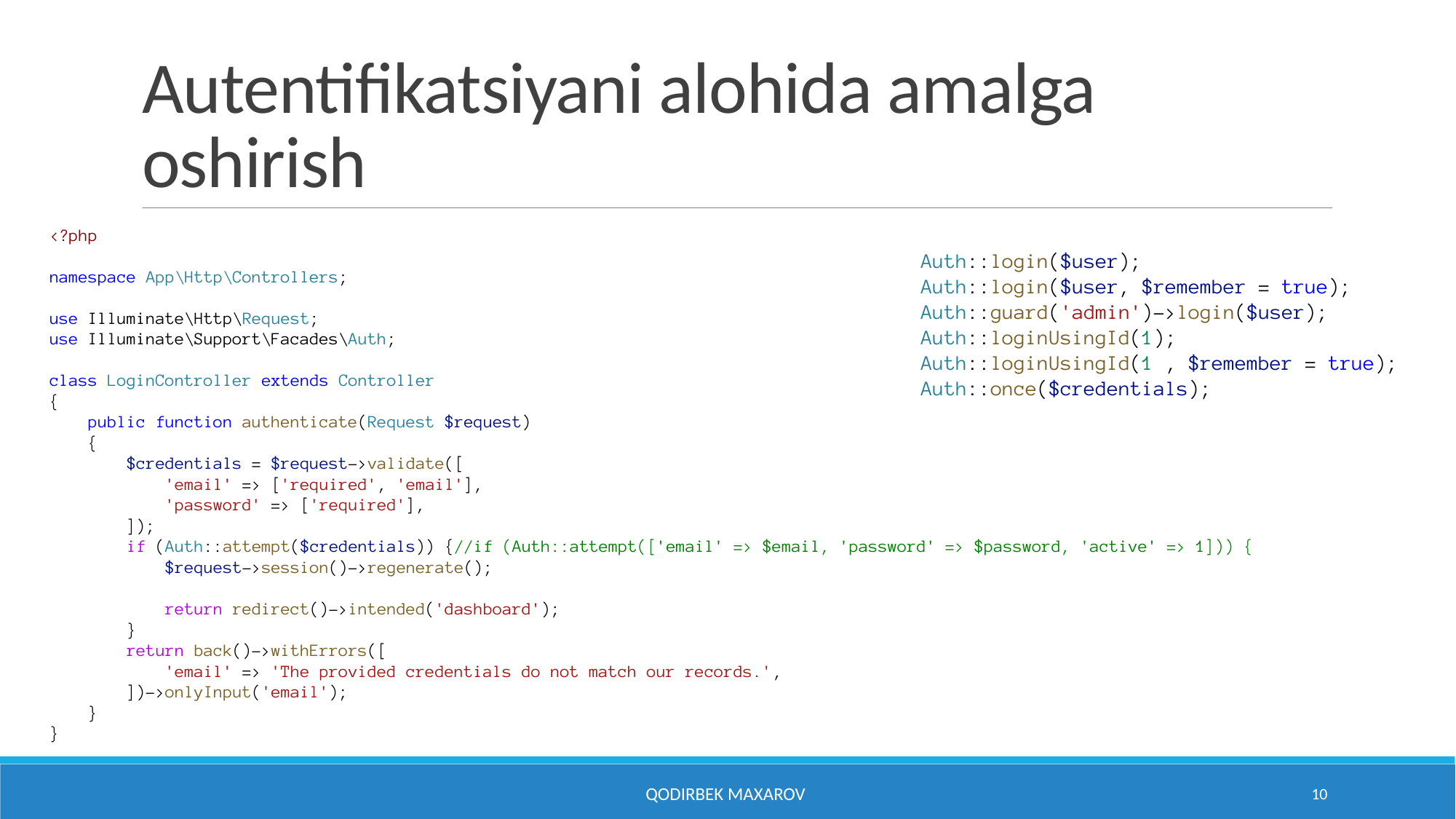

# Autentifikatsiyani alohida amalga oshirish
<?php

namespace App\Http\Controllers;

use Illuminate\Http\Request;
use Illuminate\Support\Facades\Auth;

class LoginController extends Controller
{
    public function authenticate(Request $request)
    {
        $credentials = $request->validate([
            'email' => ['required', 'email'],
            'password' => ['required'],
        ]);
        if (Auth::attempt($credentials)) {//if (Auth::attempt(['email' => $email, 'password' => $password, 'active' => 1])) {
            $request->session()->regenerate();

            return redirect()->intended('dashboard');
        }
        return back()->withErrors([
            'email' => 'The provided credentials do not match our records.',
        ])->onlyInput('email');
    }
}
Auth::login($user);
Auth::login($user, $remember = true);
Auth::guard('admin')->login($user);
Auth::loginUsingId(1);
Auth::loginUsingId(1 , $remember = true);
Auth::once($credentials);
Qodirbek Maxarov
10